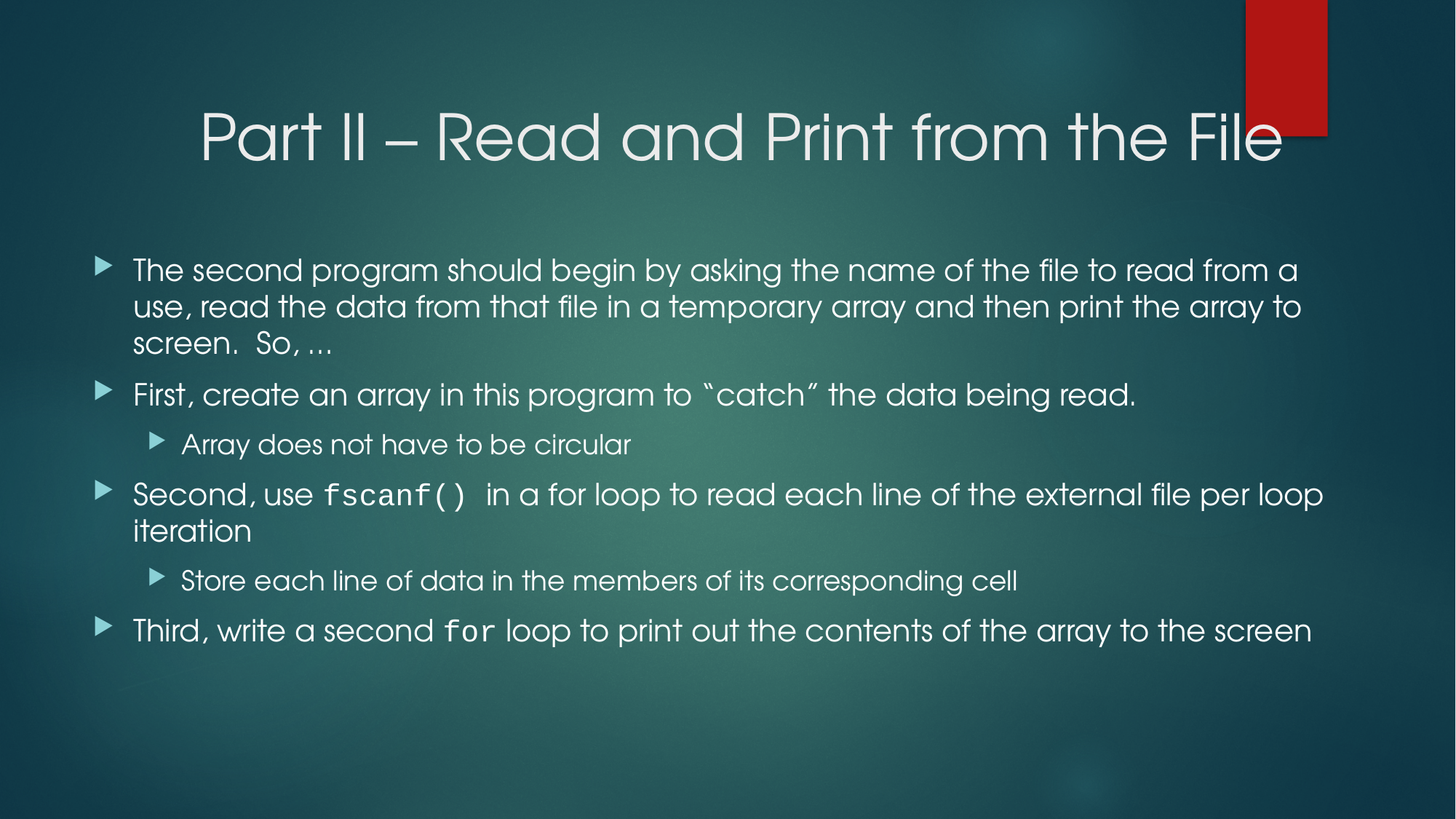

# Part II – Read and Print from the File
The second program should begin by asking the name of the file to read from a use, read the data from that file in a temporary array and then print the array to screen.  So, …
First, create an array in this program to “catch” the data being read.
Array does not have to be circular
Second, use fscanf() in a for loop to read each line of the external file per loop iteration
Store each line of data in the members of its corresponding cell
Third, write a second for loop to print out the contents of the array to the screen